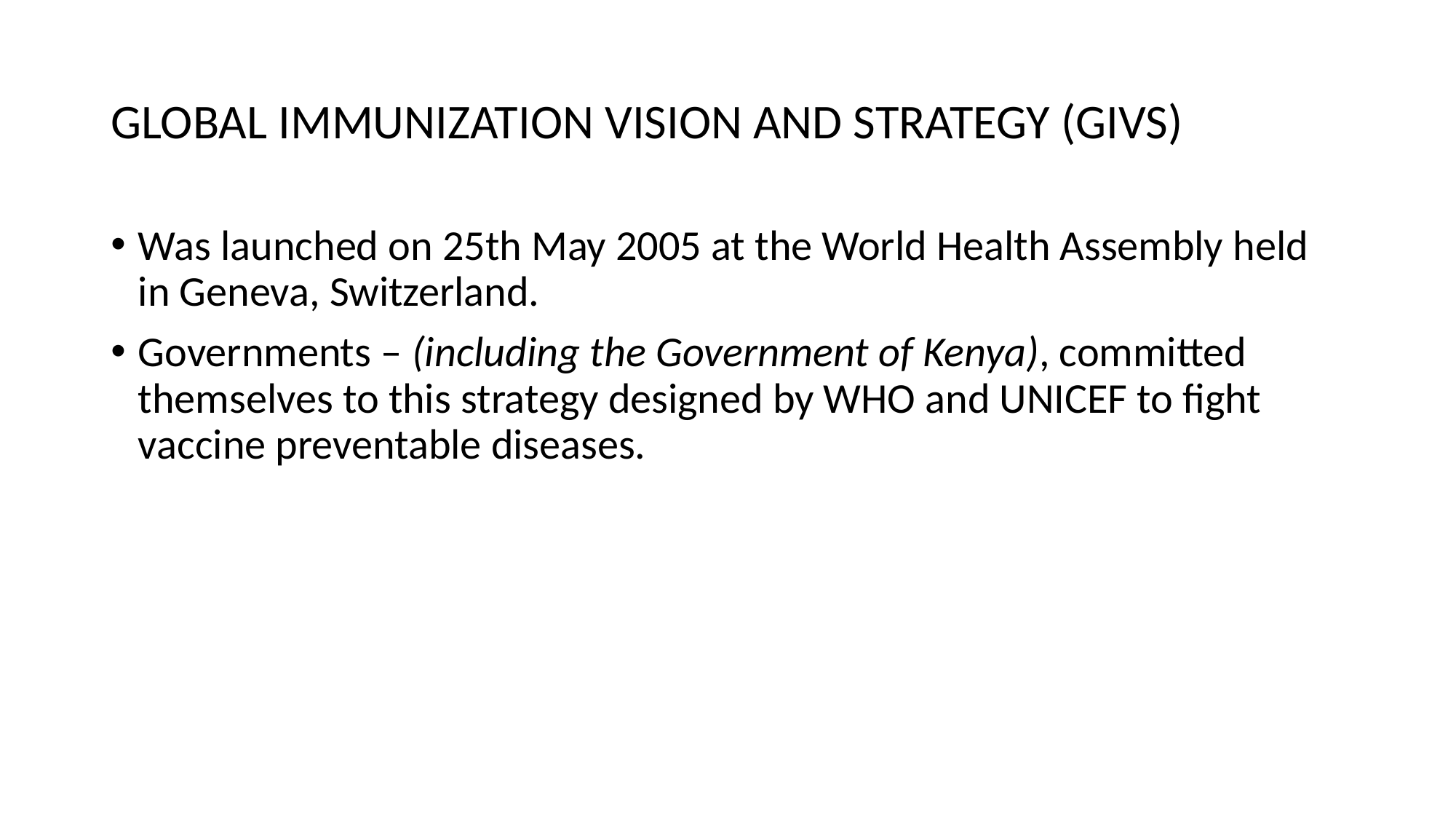

# GLOBAL IMMUNIZATION VISION AND STRATEGY (GIVS)
Was launched on 25th May 2005 at the World Health Assembly held in Geneva, Switzerland.
Governments – (including the Government of Kenya), committed themselves to this strategy designed by WHO and UNICEF to fight vaccine preventable diseases.